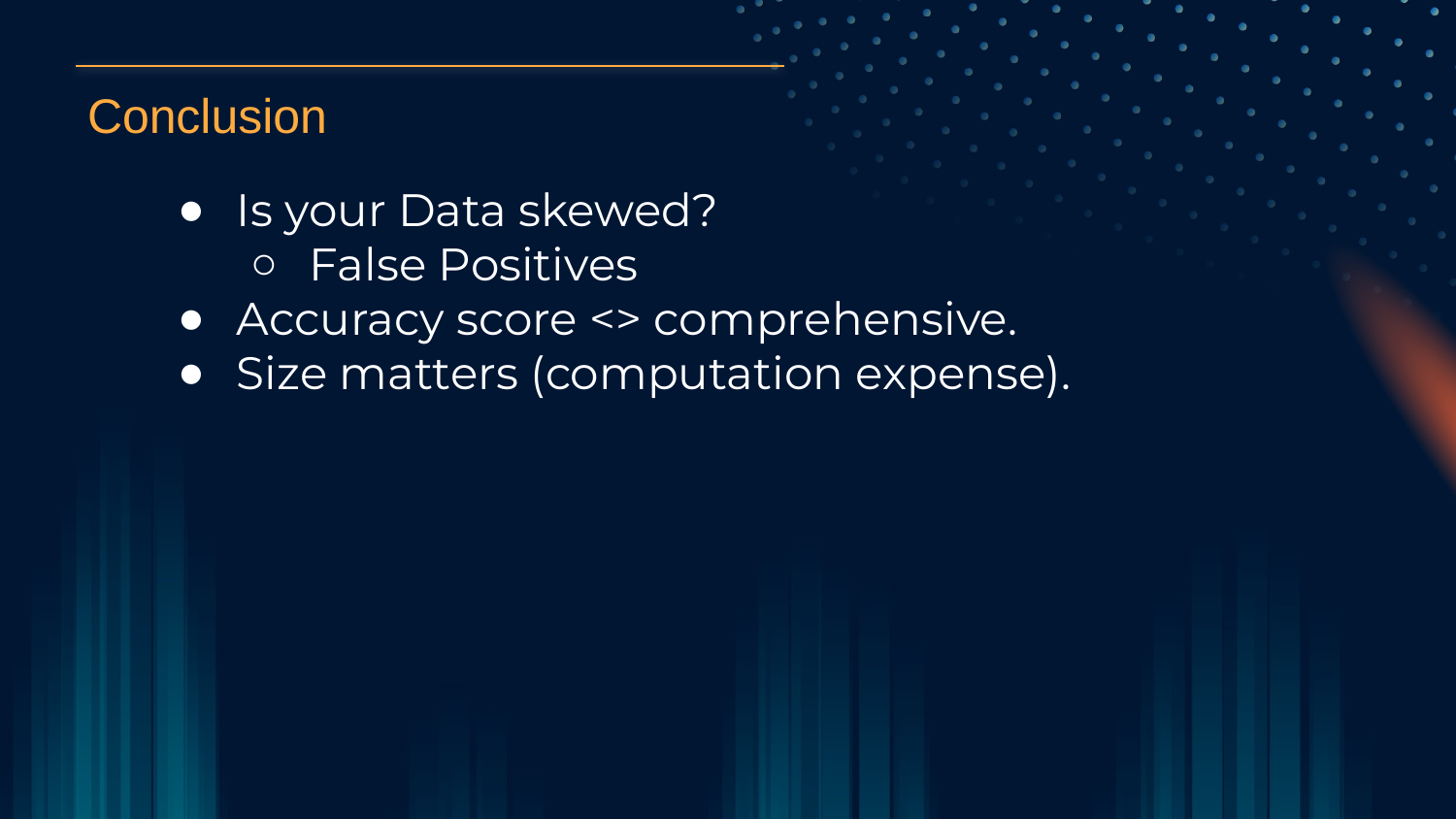

Conclusion
Is your Data skewed?
False Positives
Accuracy score <> comprehensive.
Size matters (computation expense).